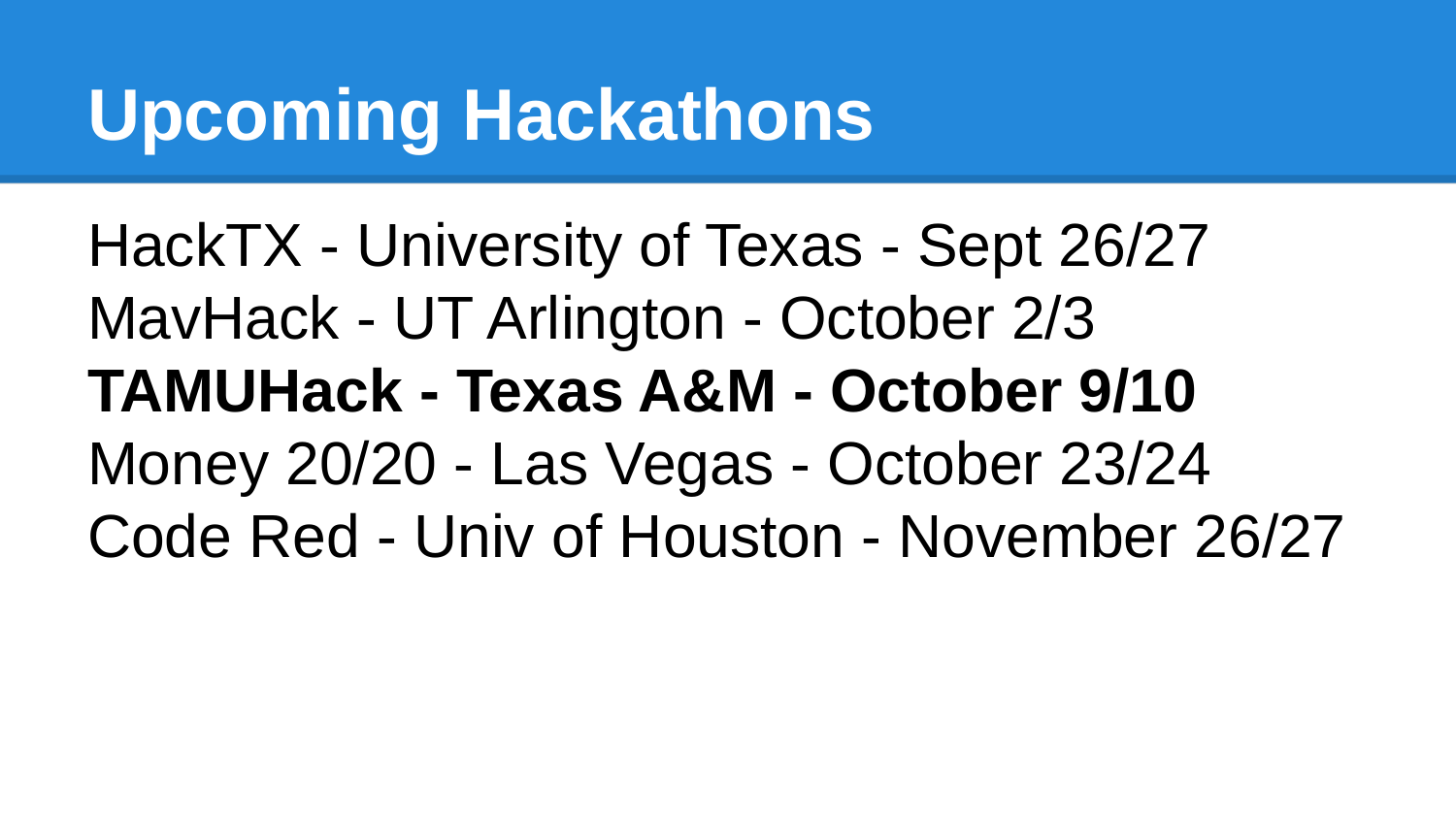

# Upcoming Hackathons
HackTX - University of Texas - Sept 26/27
MavHack - UT Arlington - October 2/3
TAMUHack - Texas A&M - October 9/10
Money 20/20 - Las Vegas - October 23/24
Code Red - Univ of Houston - November 26/27